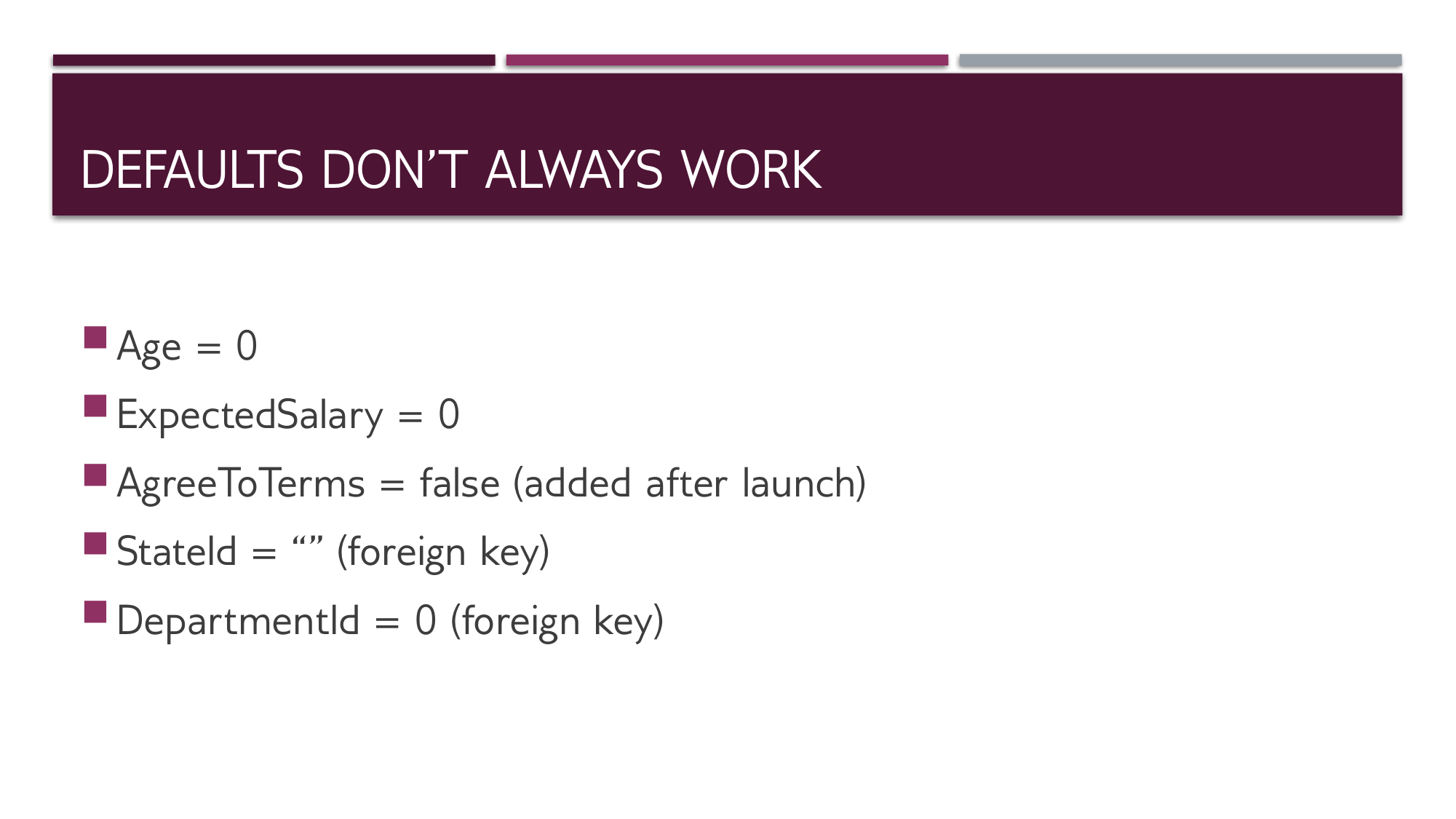

# Defaults don’t always work
Age = 0
ExpectedSalary = 0
AgreeToTerms = false (added after launch)
StateId = “” (foreign key)
DepartmentId = 0 (foreign key)